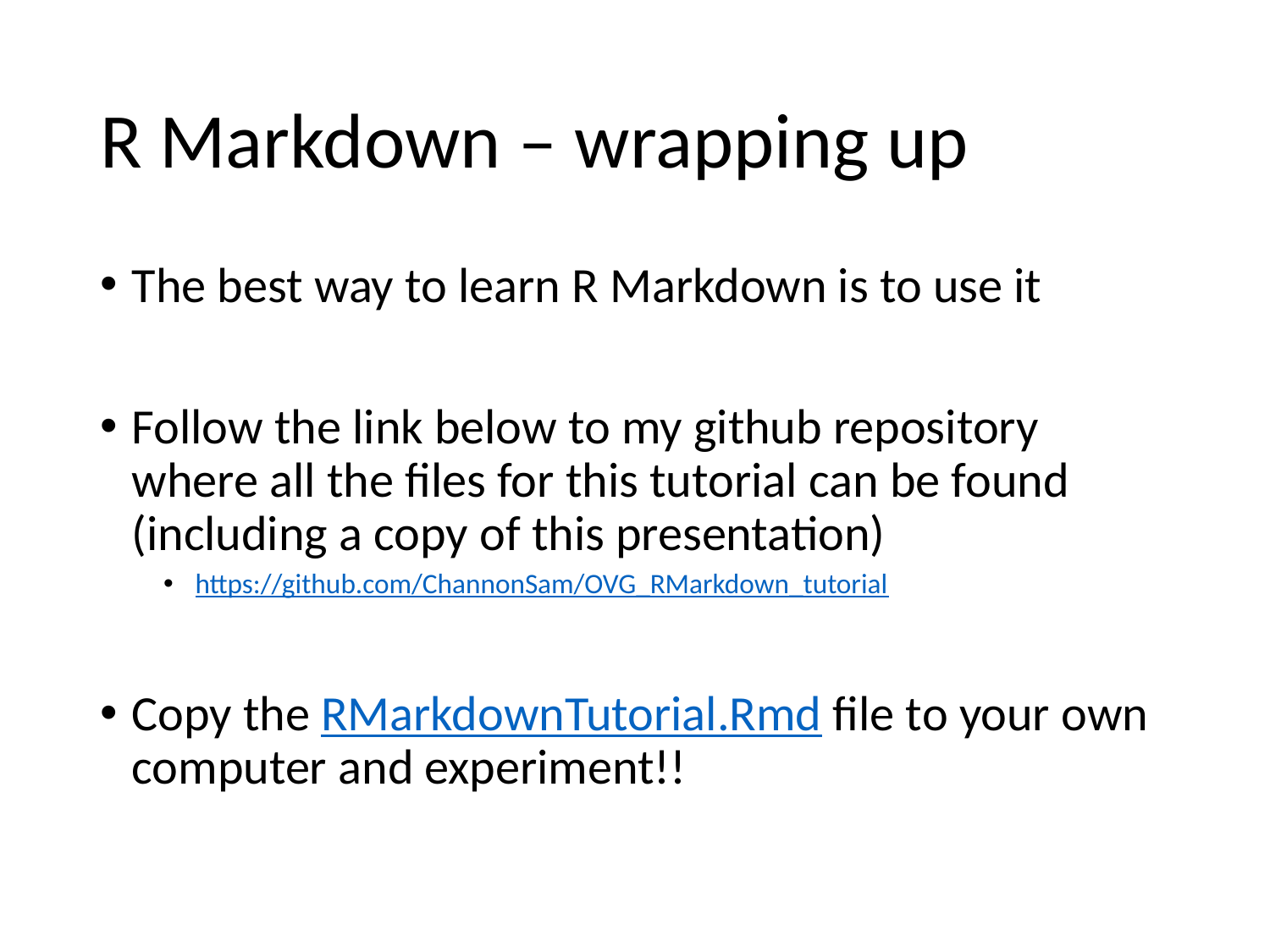

# R Markdown – wrapping up
The best way to learn R Markdown is to use it

Follow the link below to my github repository where all the files for this tutorial can be found (including a copy of this presentation)
https://github.com/ChannonSam/OVG_RMarkdown_tutorial

Copy the RMarkdownTutorial.Rmd file to your own computer and experiment!!